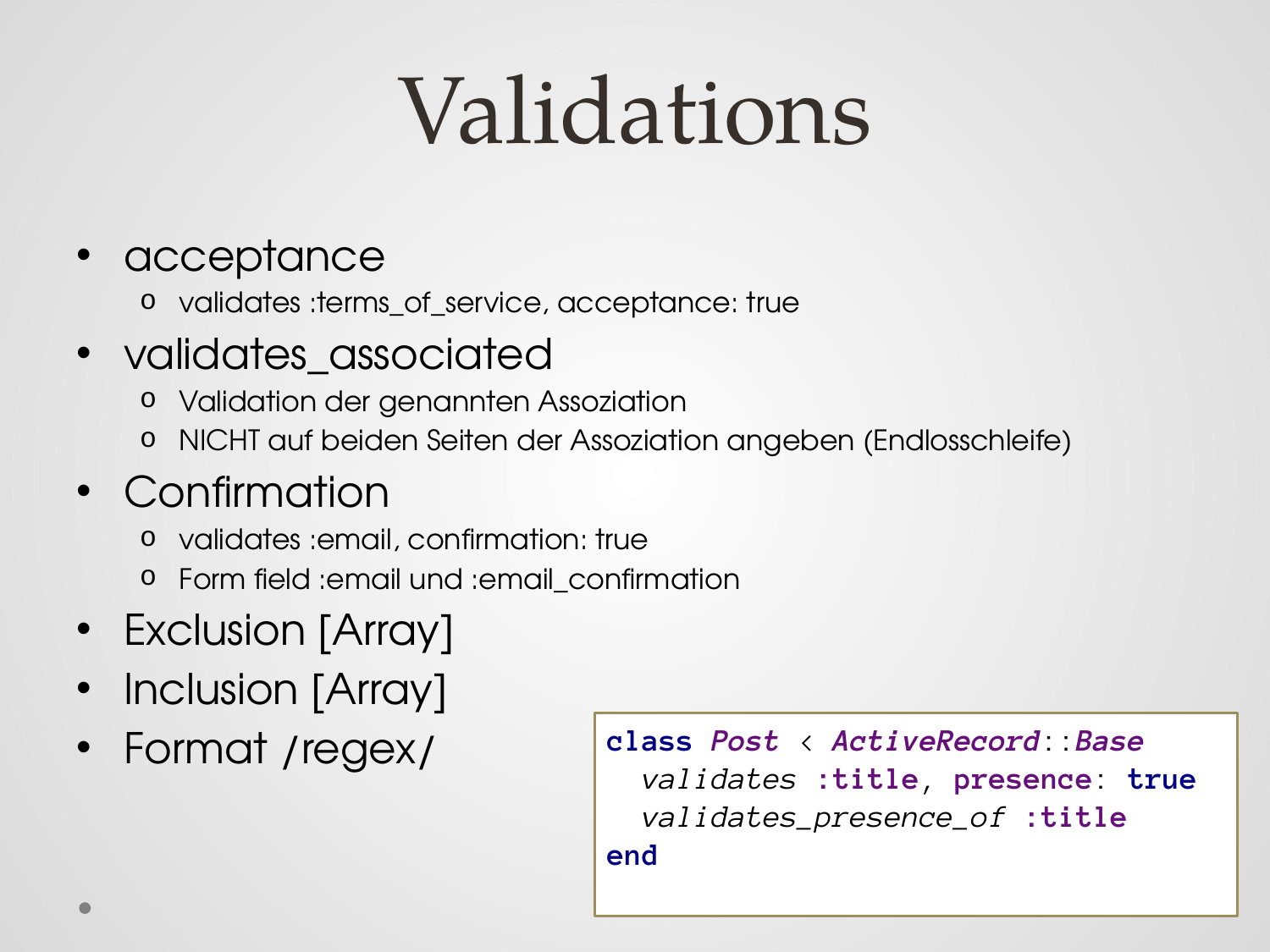

# Validations
acceptance
validates :terms_of_service, acceptance: true
validates_associated
Validation der genannten Assoziation
NICHT auf beiden Seiten der Assoziation angeben (Endlosschleife)
Confirmation
validates :email, confirmation: true
Form field :email und :email_confirmation
Exclusion [Array]
Inclusion [Array]
Format /regex/

class Post < ActiveRecord::Base
  validates :title, presence: true
  validates_presence_of :title
end